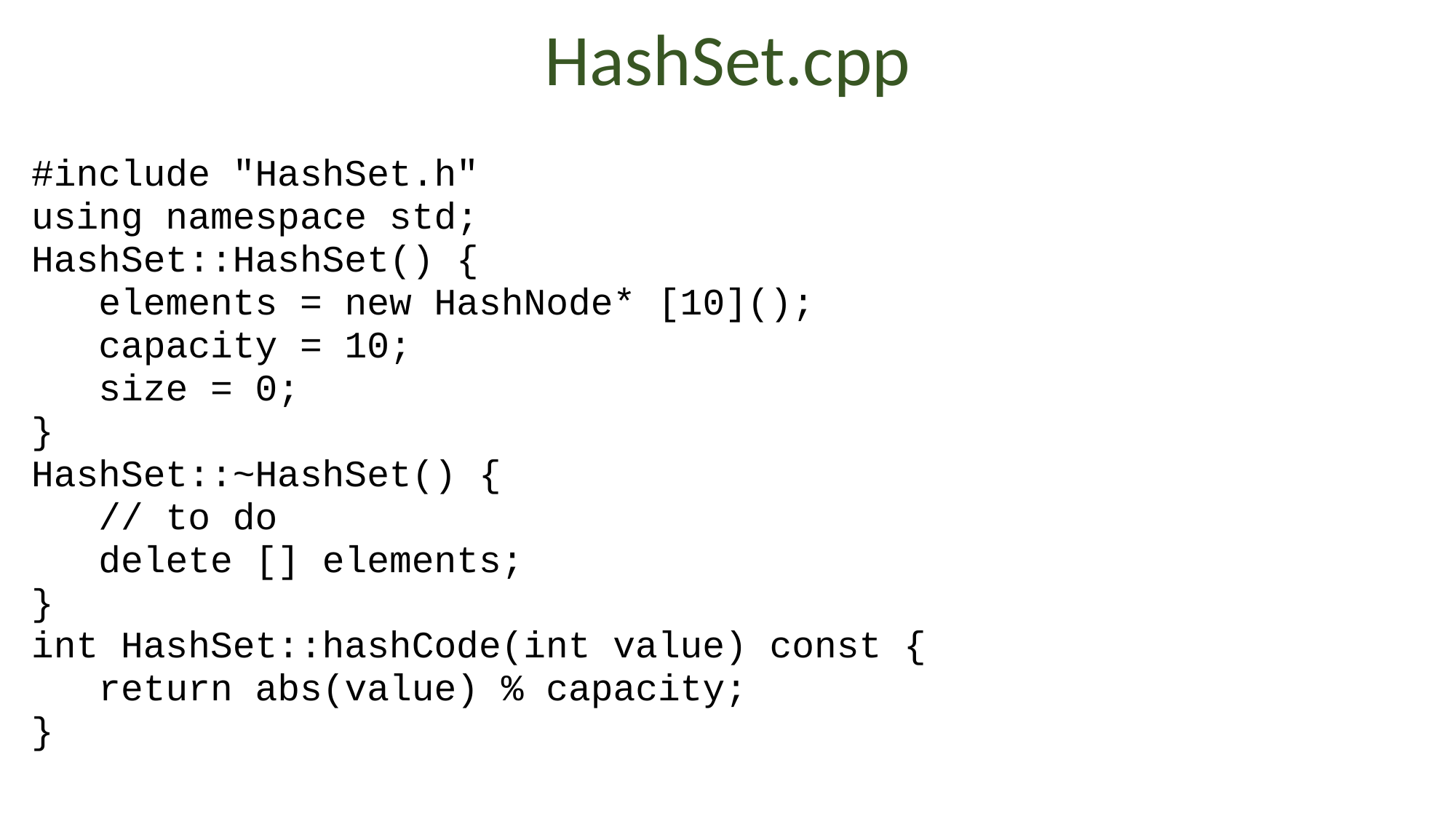

# HashSet.cpp
#include "HashSet.h"
using namespace std;
HashSet::HashSet() {
   elements = new HashNode* [10]();
   capacity = 10;
   size = 0;
}
HashSet::~HashSet() {
   // to do
   delete [] elements;
}
int HashSet::hashCode(int value) const {
   return abs(value) % capacity;
}